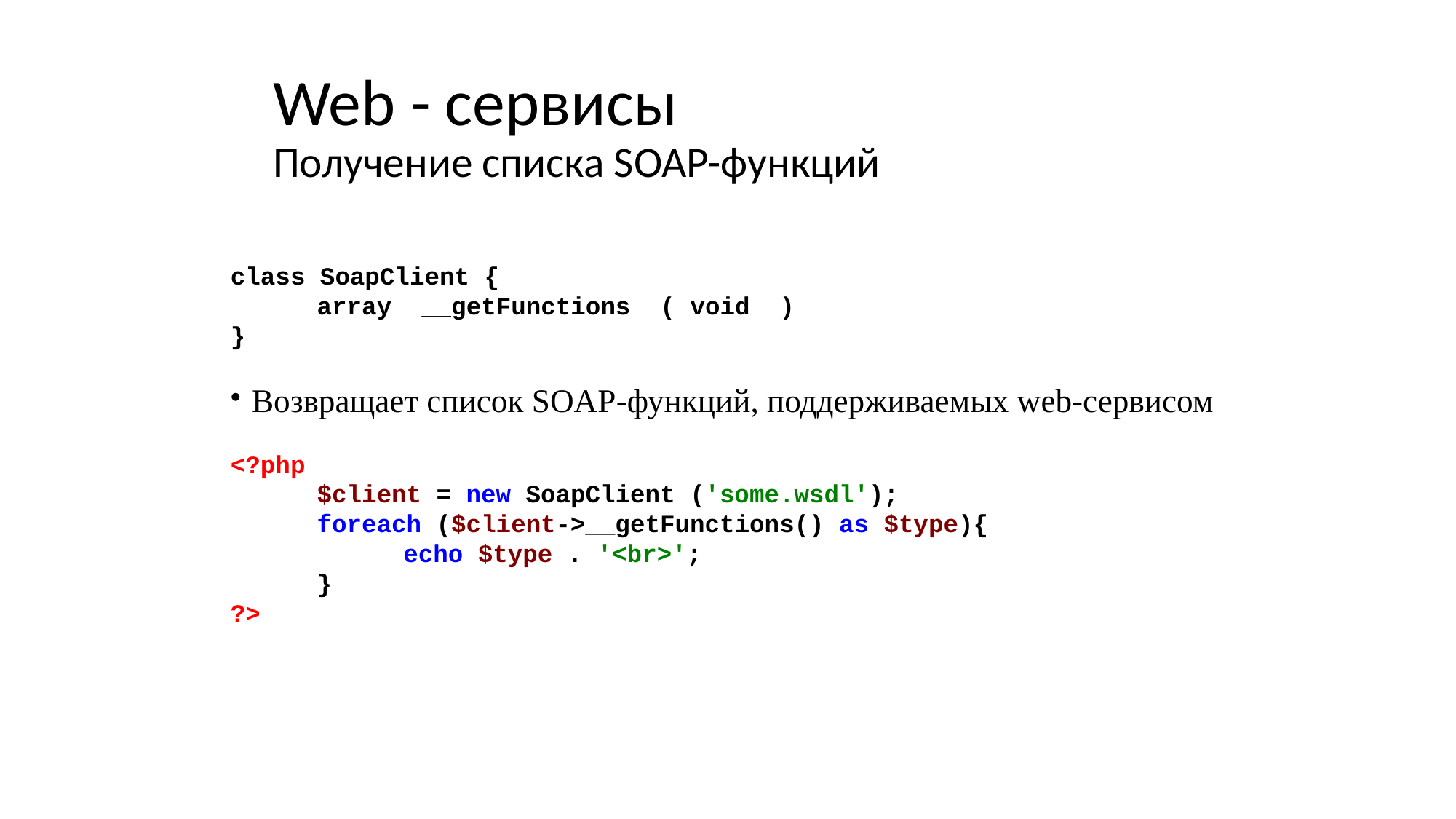

# Web - сервисы Получение списка SOAP-функций
class SoapClient {
	array  __getFunctions  ( void  )
}

 Возвращает список SOAP-функций, поддерживаемых web-сервисом

<?php
	$client = new SoapClient ('some.wsdl');
	foreach ($client->__getFunctions() as $type){
		echo $type . '<br>';
	}
?>